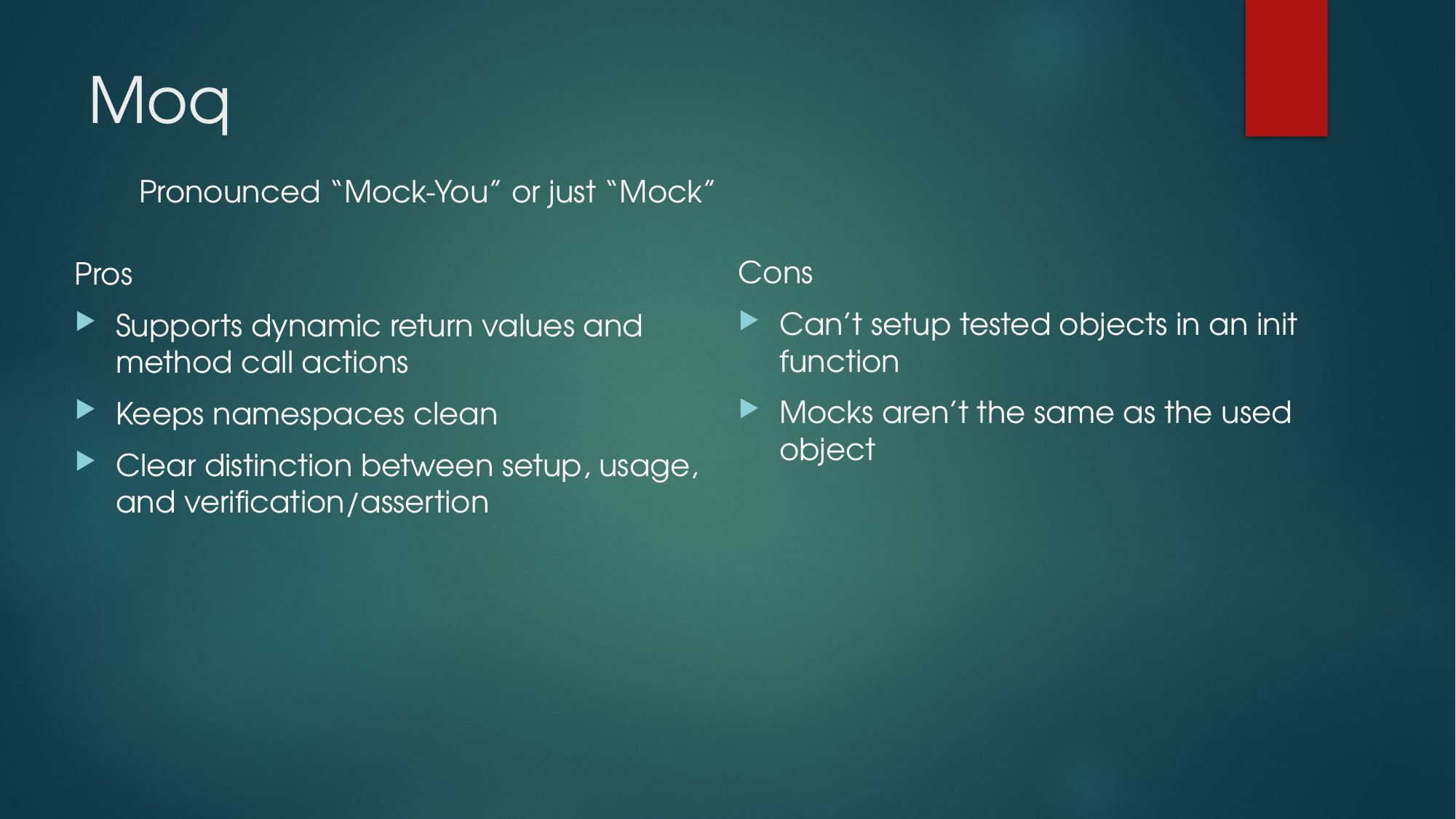

# Moq
Pronounced “Mock-You” or just “Mock”
Cons
Can’t setup tested objects in an init function
Mocks aren’t the same as the used object
Pros
Supports dynamic return values and method call actions
Keeps namespaces clean
Clear distinction between setup, usage, and verification/assertion